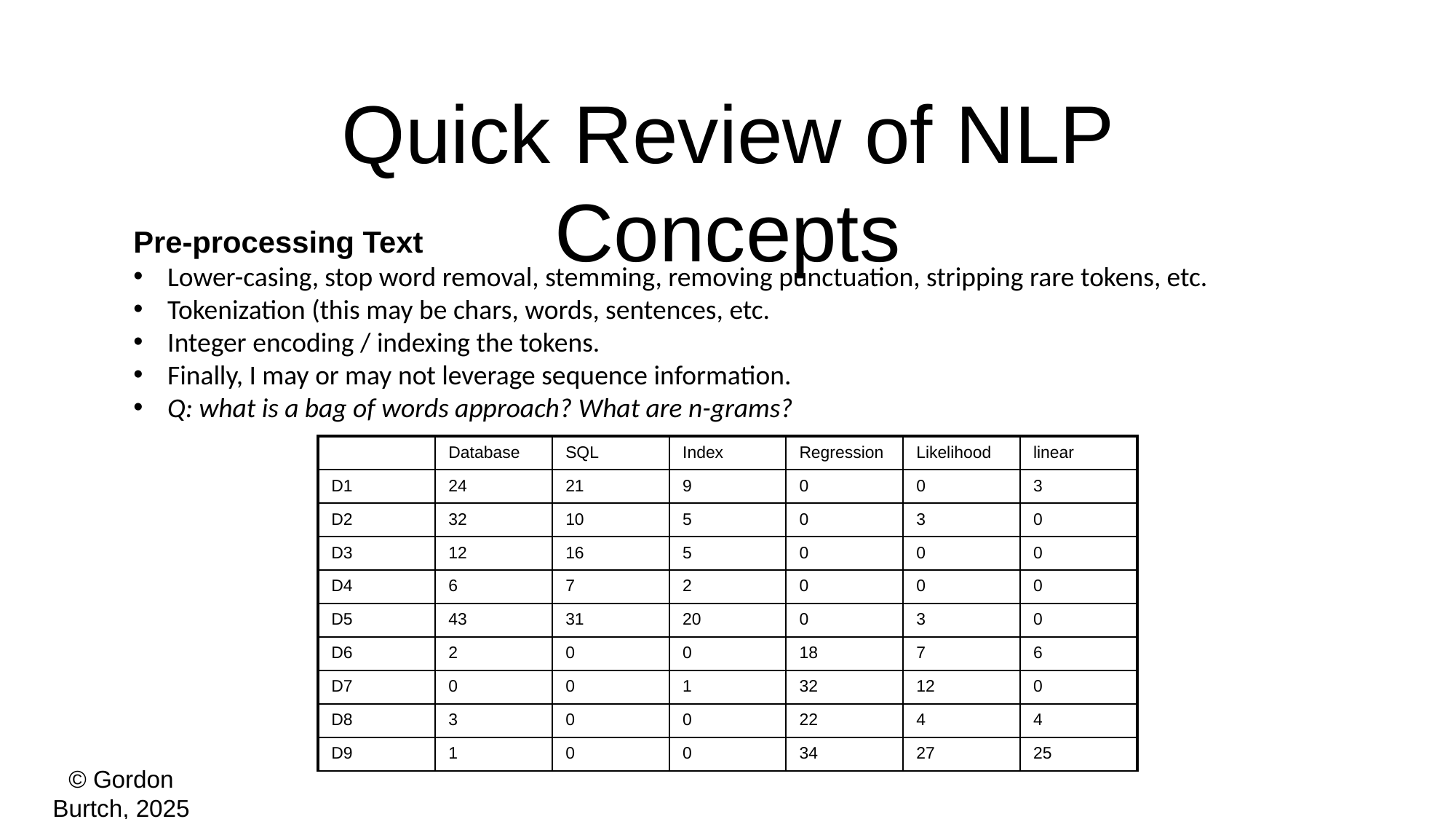

Quick Review of NLP Concepts
Pre-processing Text
Lower-casing, stop word removal, stemming, removing punctuation, stripping rare tokens, etc.
Tokenization (this may be chars, words, sentences, etc.
Integer encoding / indexing the tokens.
Finally, I may or may not leverage sequence information.
Q: what is a bag of words approach? What are n-grams?
|  | Database | SQL | Index | Regression | Likelihood | linear |
| --- | --- | --- | --- | --- | --- | --- |
| D1 | 24 | 21 | 9 | 0 | 0 | 3 |
| D2 | 32 | 10 | 5 | 0 | 3 | 0 |
| D3 | 12 | 16 | 5 | 0 | 0 | 0 |
| D4 | 6 | 7 | 2 | 0 | 0 | 0 |
| D5 | 43 | 31 | 20 | 0 | 3 | 0 |
| D6 | 2 | 0 | 0 | 18 | 7 | 6 |
| D7 | 0 | 0 | 1 | 32 | 12 | 0 |
| D8 | 3 | 0 | 0 | 22 | 4 | 4 |
| D9 | 1 | 0 | 0 | 34 | 27 | 25 |